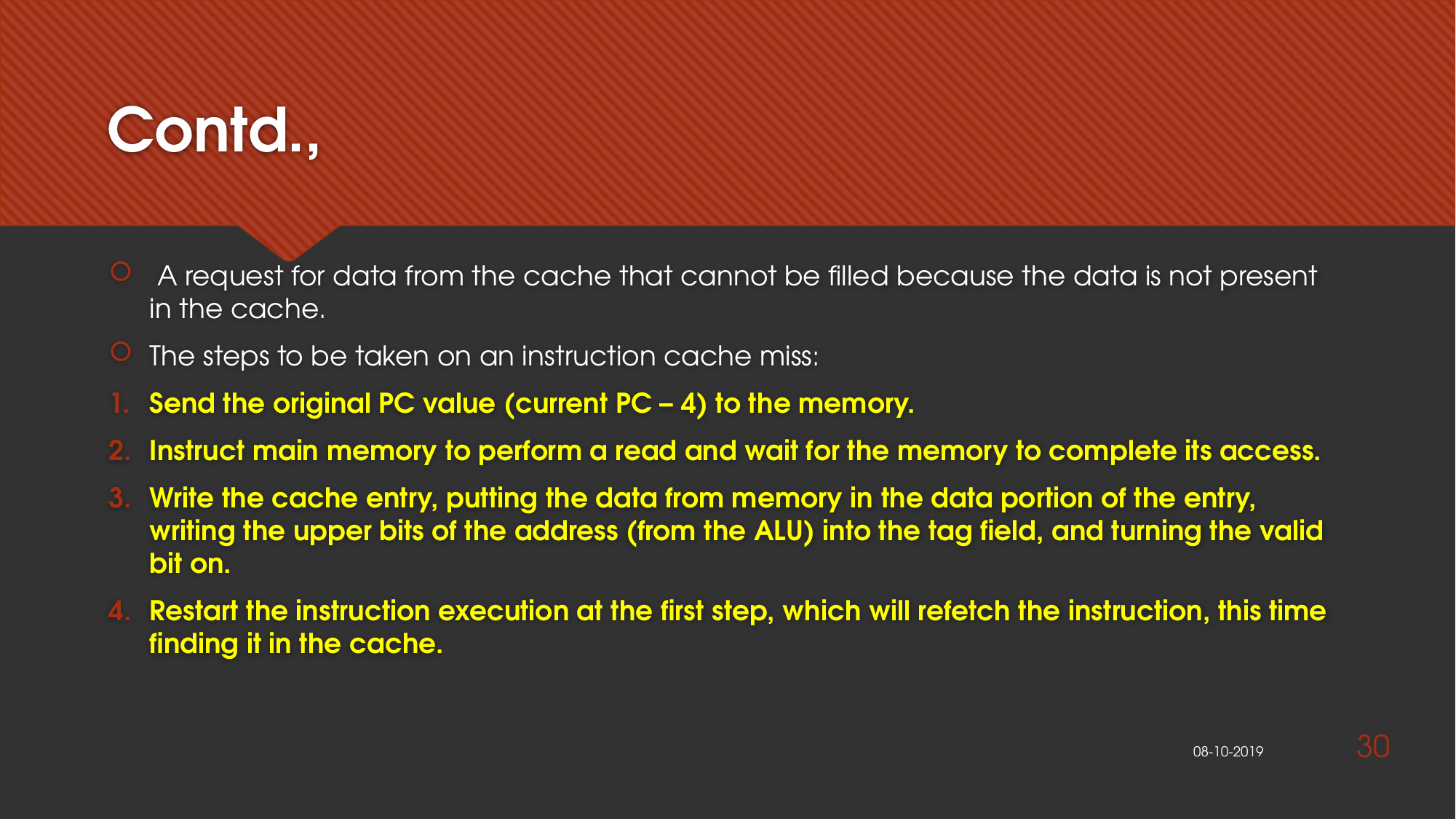

# Contd.,
 A request for data from the cache that cannot be filled because the data is not present in the cache.
The steps to be taken on an instruction cache miss:
Send the original PC value (current PC – 4) to the memory.
Instruct main memory to perform a read and wait for the memory to complete its access.
Write the cache entry, putting the data from memory in the data portion of the entry, writing the upper bits of the address (from the ALU) into the tag field, and turning the valid bit on.
Restart the instruction execution at the first step, which will refetch the instruction, this time finding it in the cache.

30
08-10-2019